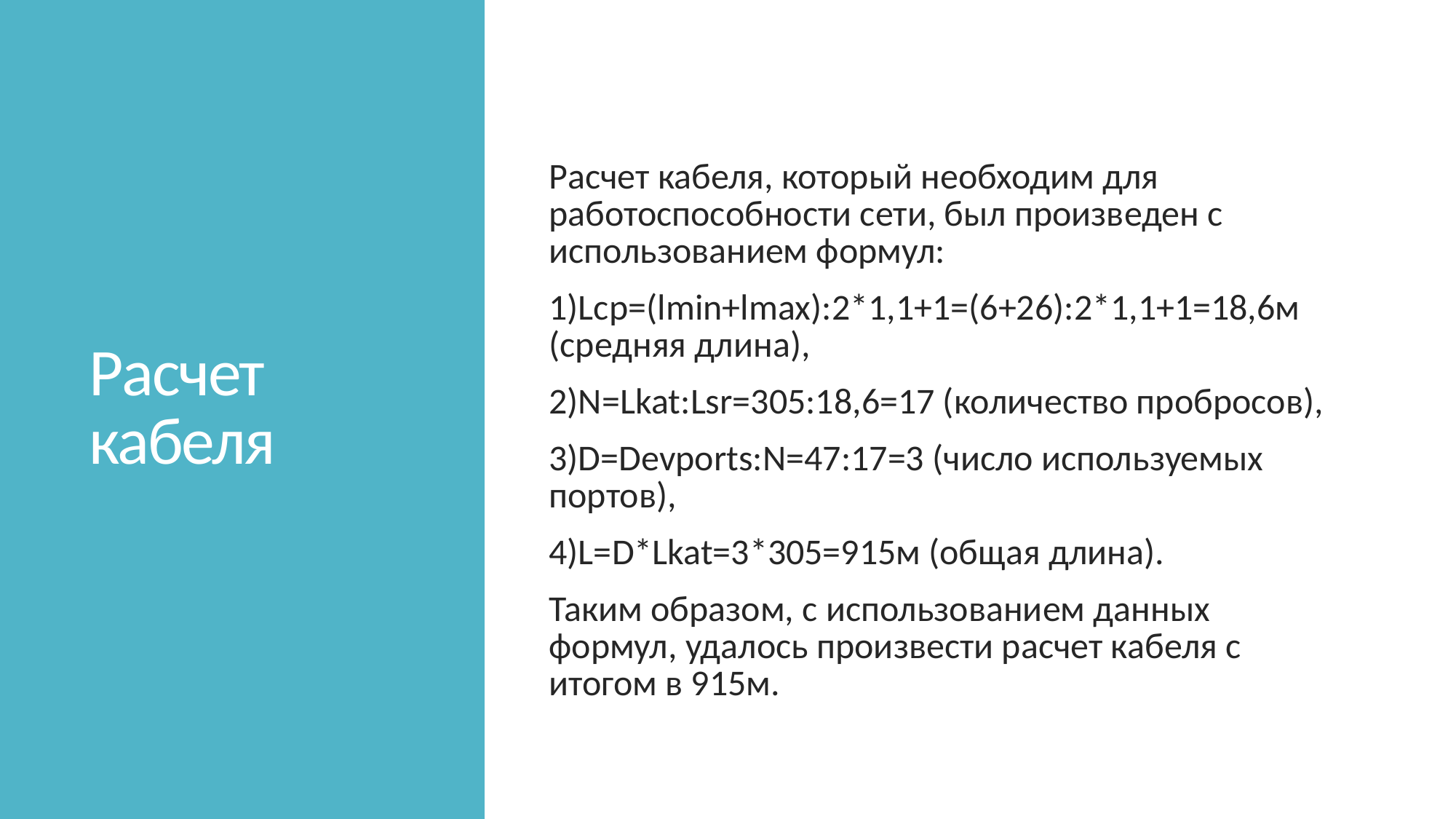

# Расчет кабеля
Расчет кабеля, который необходим для работоспособности сети, был произведен с использованием формул:
1)Lср=(lmin+lmax):2*1,1+1=(6+26):2*1,1+1=18,6м (средняя длина),
2)N=Lkat:Lsr=305:18,6=17 (количество пробросов),
3)D=Devports:N=47:17=3 (число используемых портов),
4)L=D*Lkat=3*305=915м (общая длина).
Таким образом, с использованием данных формул, удалось произвести расчет кабеля с итогом в 915м.